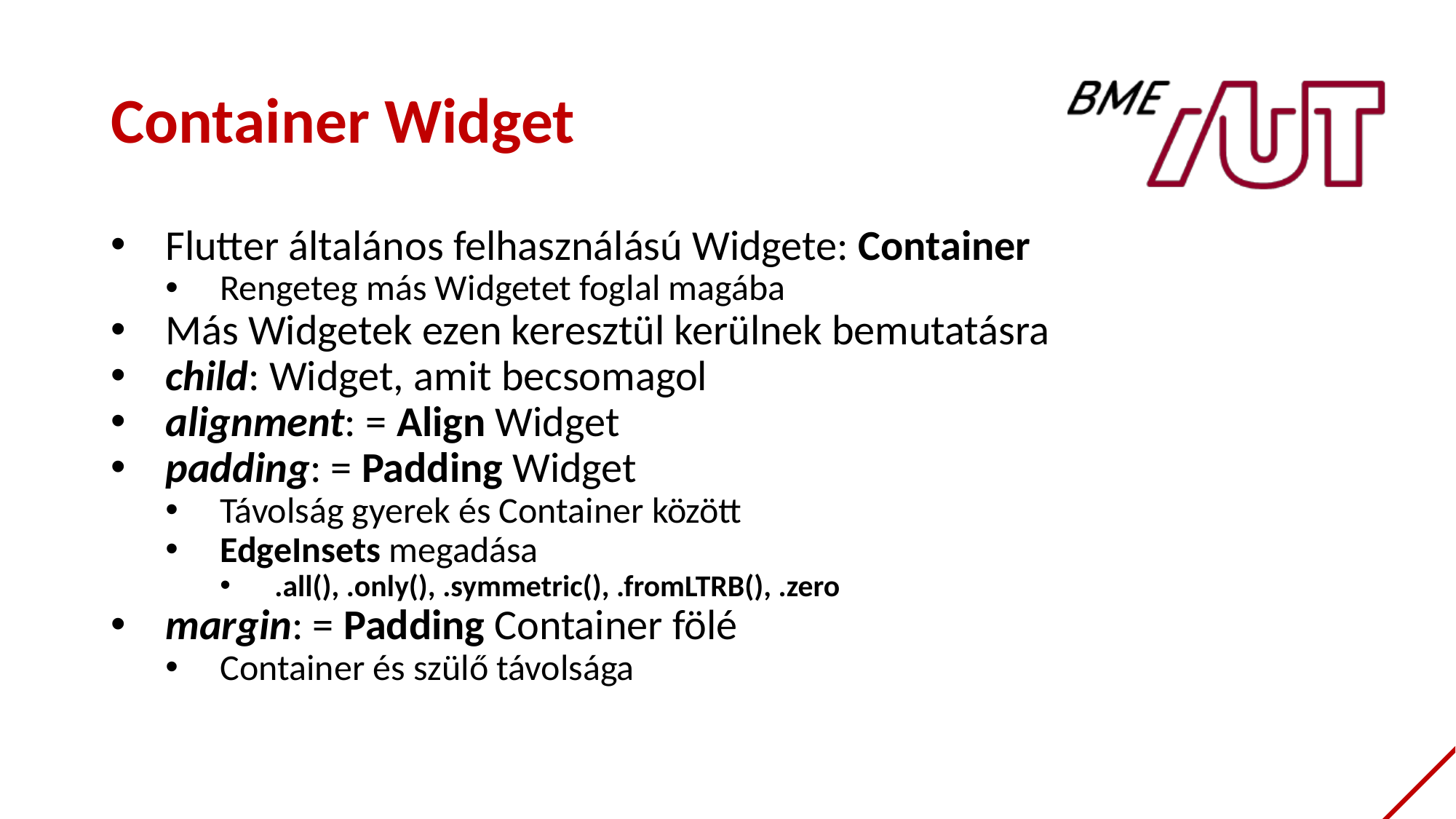

# Container Widget
Flutter általános felhasználású Widgete: Container
Rengeteg más Widgetet foglal magába
Más Widgetek ezen keresztül kerülnek bemutatásra
child: Widget, amit becsomagol
alignment: = Align Widget
padding: = Padding Widget
Távolság gyerek és Container között
EdgeInsets megadása
.all(), .only(), .symmetric(), .fromLTRB(), .zero
margin: = Padding Container fölé
Container és szülő távolsága